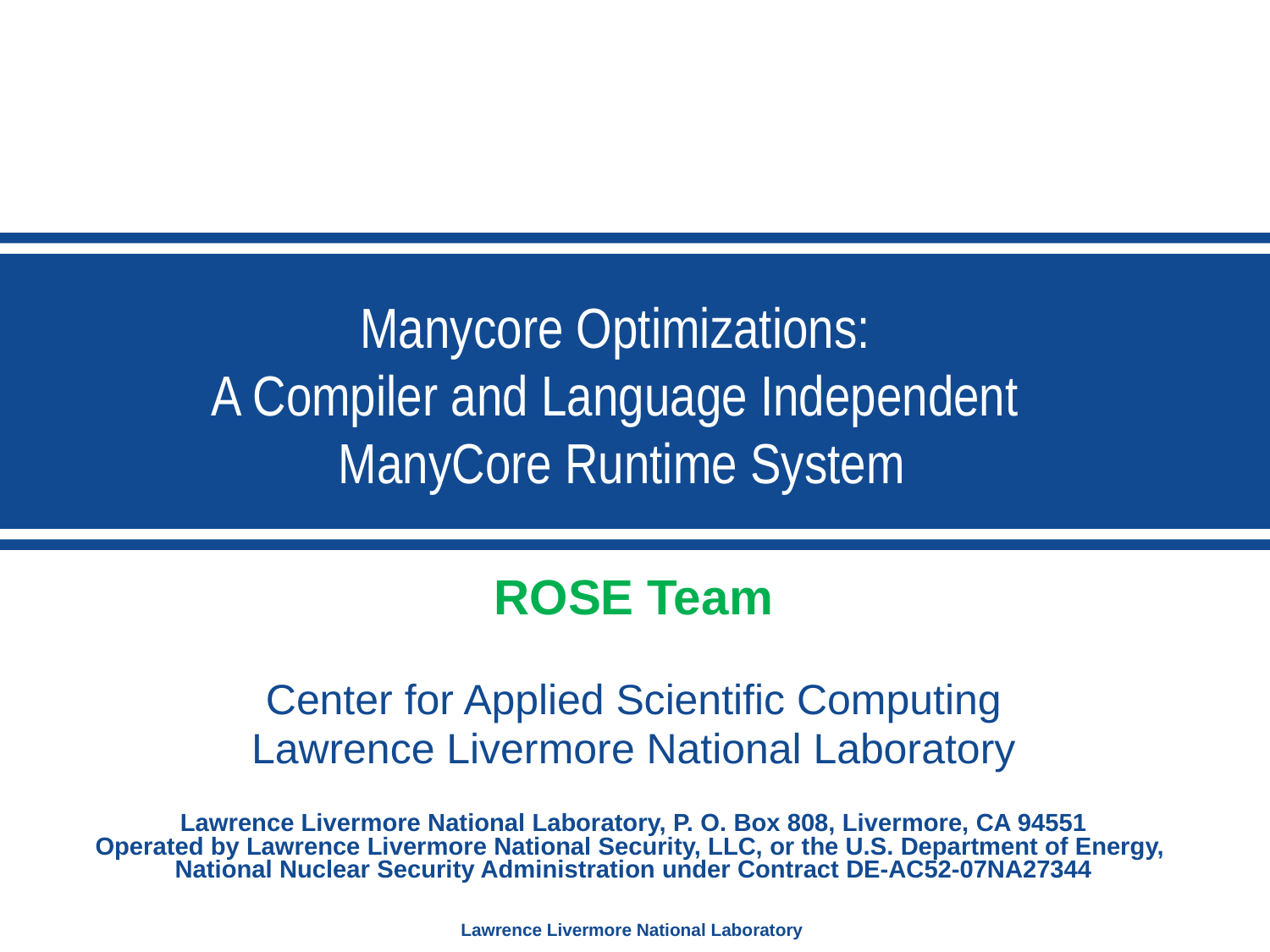

# Manycore Optimizations: A Compiler and Language Independent ManyCore Runtime System
ROSE Team

Center for Applied Scientific Computing
Lawrence Livermore National Laboratory

Lawrence Livermore National Laboratory, P. O. Box 808, Livermore, CA 94551
Operated by Lawrence Livermore National Security, LLC, or the U.S. Department of Energy,
National Nuclear Security Administration under Contract DE-AC52-07NA27344